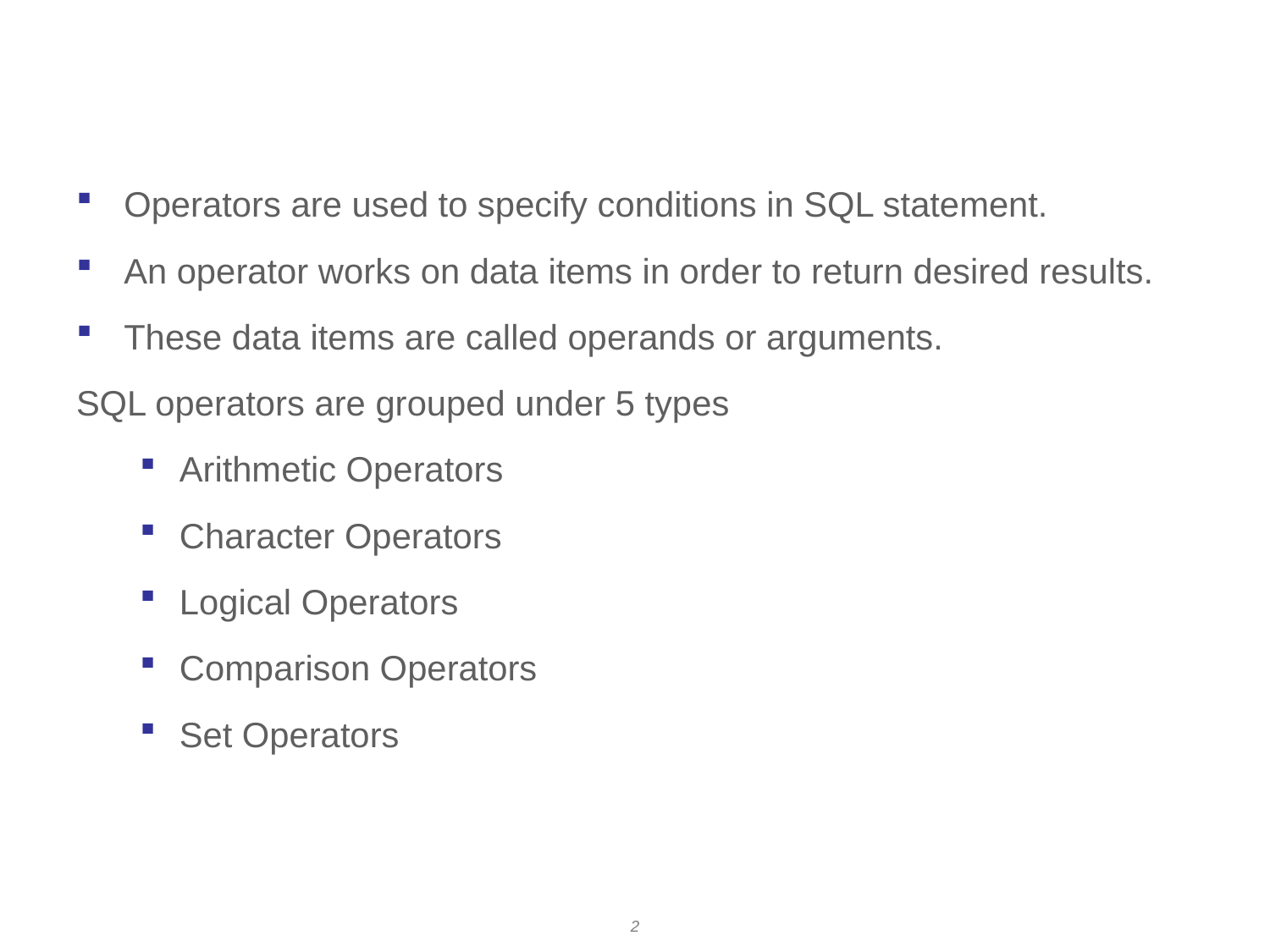

# Types of operators
Operators are used to specify conditions in SQL statement.
An operator works on data items in order to return desired results.
These data items are called operands or arguments.
SQL operators are grouped under 5 types
Arithmetic Operators
Character Operators
Logical Operators
Comparison Operators
Set Operators

2